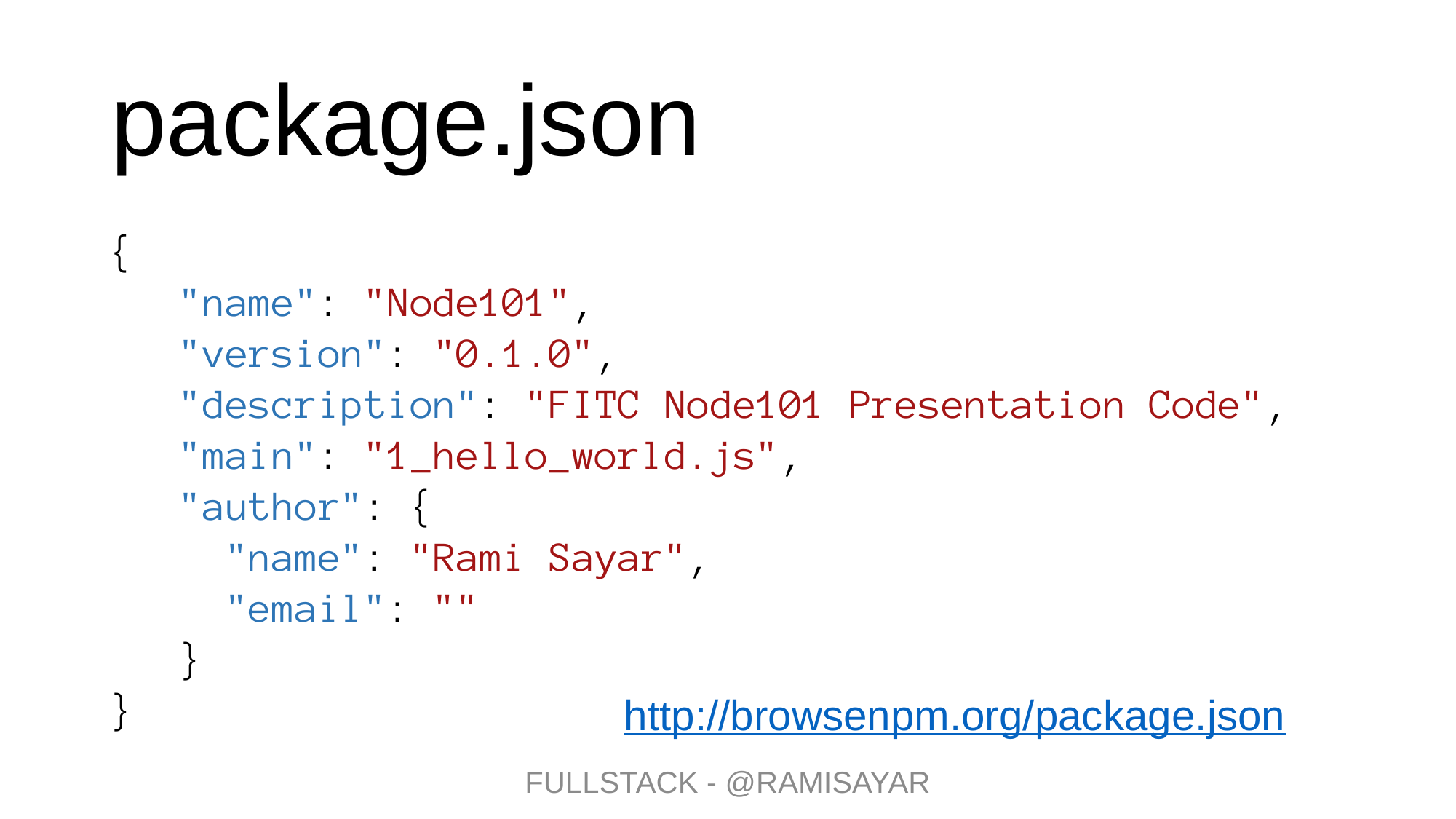

# package.json
{
   "name": "Node101",
   "version": "0.1.0",
   "description": "FITC Node101 Presentation Code",
   "main": "1_hello_world.js",
   "author": {
     "name": "Rami Sayar",
     "email": ""
   }
}
http://browsenpm.org/package.json
FULLSTACK - @RAMISAYAR